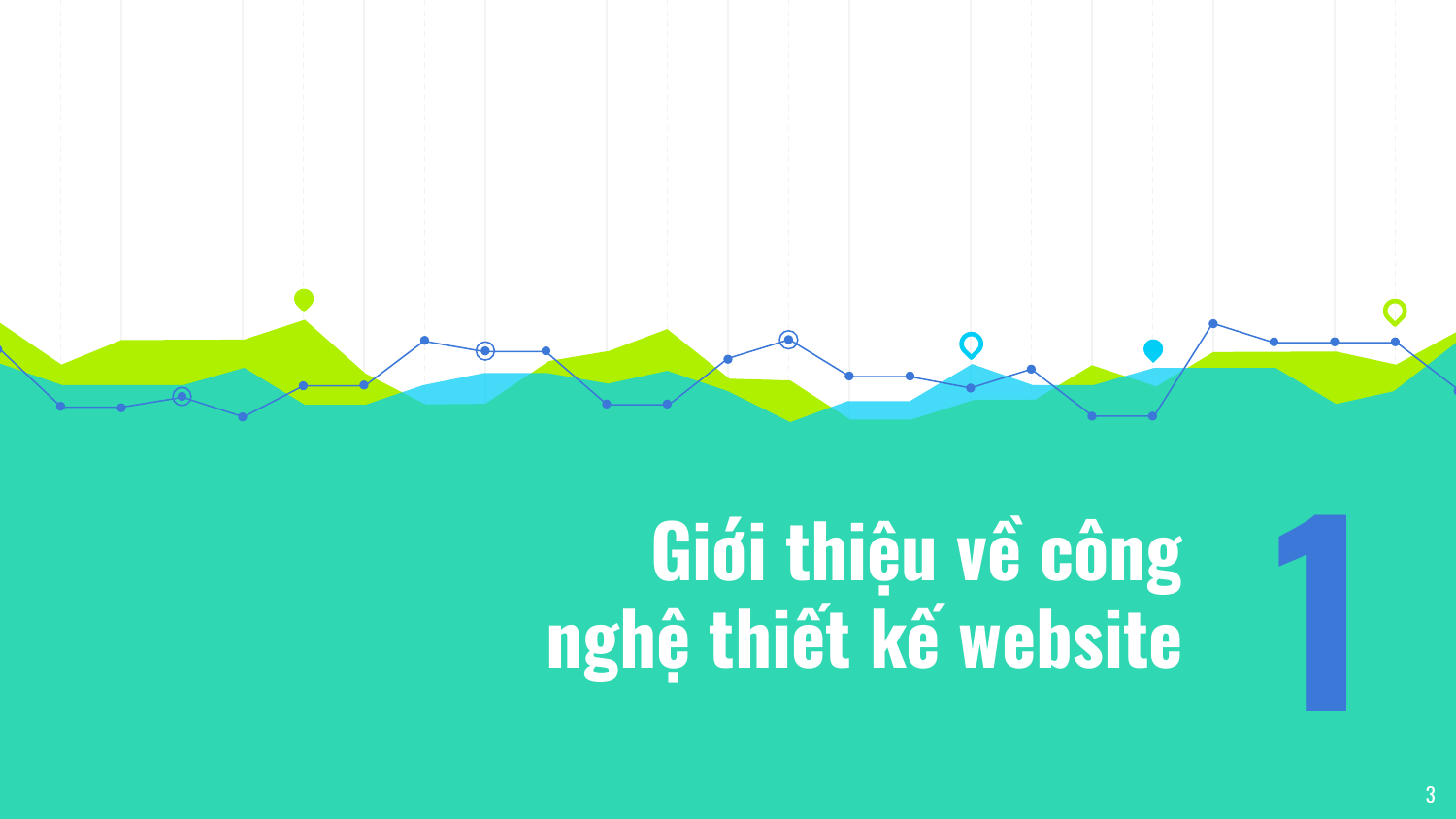

# Giới thiệu về công nghệ thiết kế website
1
3